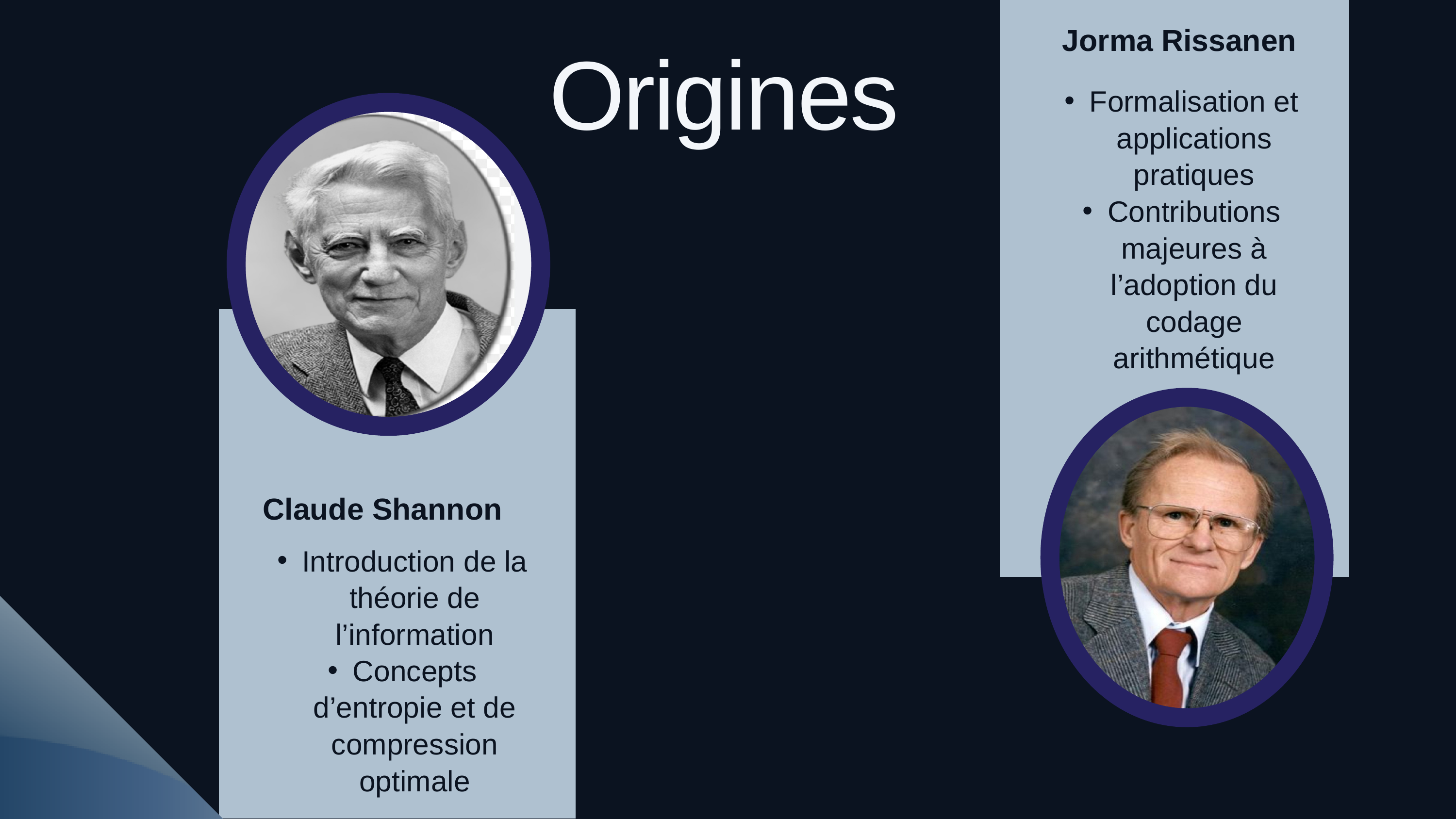

Jorma Rissanen
Origines
Formalisation et applications pratiques
Contributions majeures à l’adoption du codage arithmétique

Claude Shannon

Introduction de la théorie de l’information
Concepts d’entropie et de compression optimale